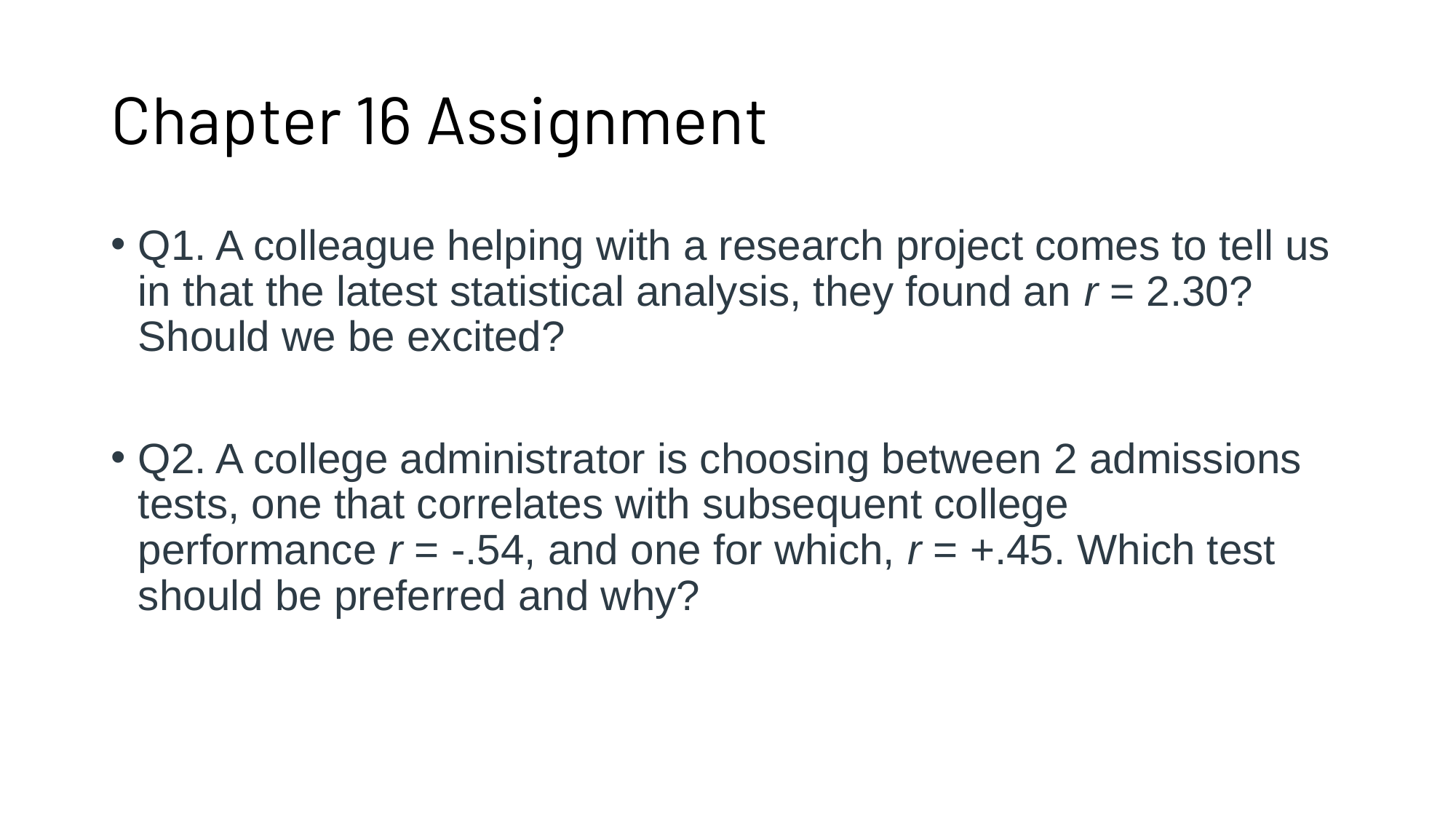

# Chapter 16 Assignment
Q1. A colleague helping with a research project comes to tell us in that the latest statistical analysis, they found an r = 2.30? Should we be excited?

Q2. A college administrator is choosing between 2 admissions tests, one that correlates with subsequent college performance r = -.54, and one for which, r = +.45. Which test should be preferred and why?